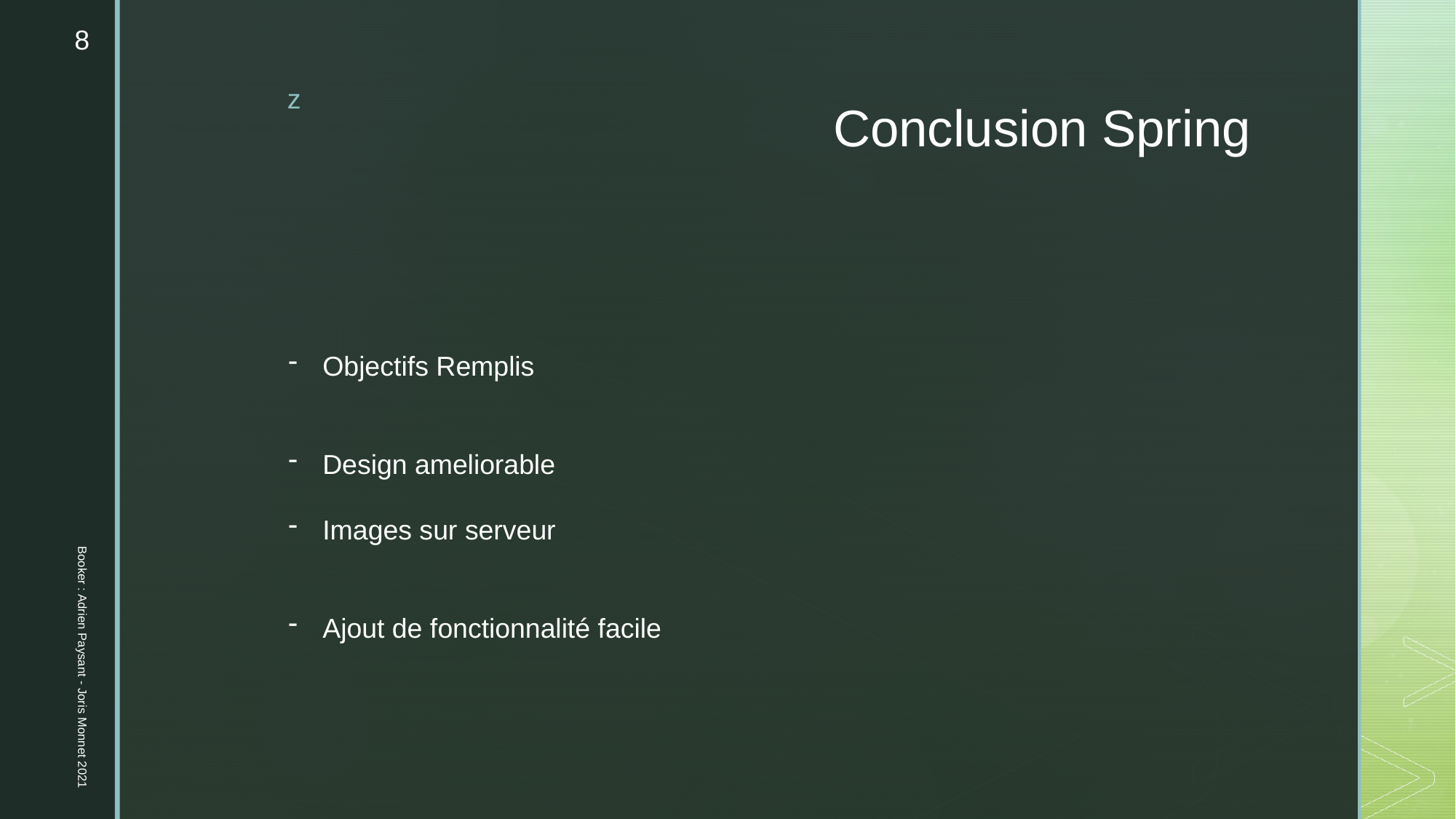

8
# Conclusion Spring
Objectifs Remplis

Design ameliorable

Images sur serveur

Ajout de fonctionnalité facile

Booker : Adrien Paysant - Joris Monnet 2021